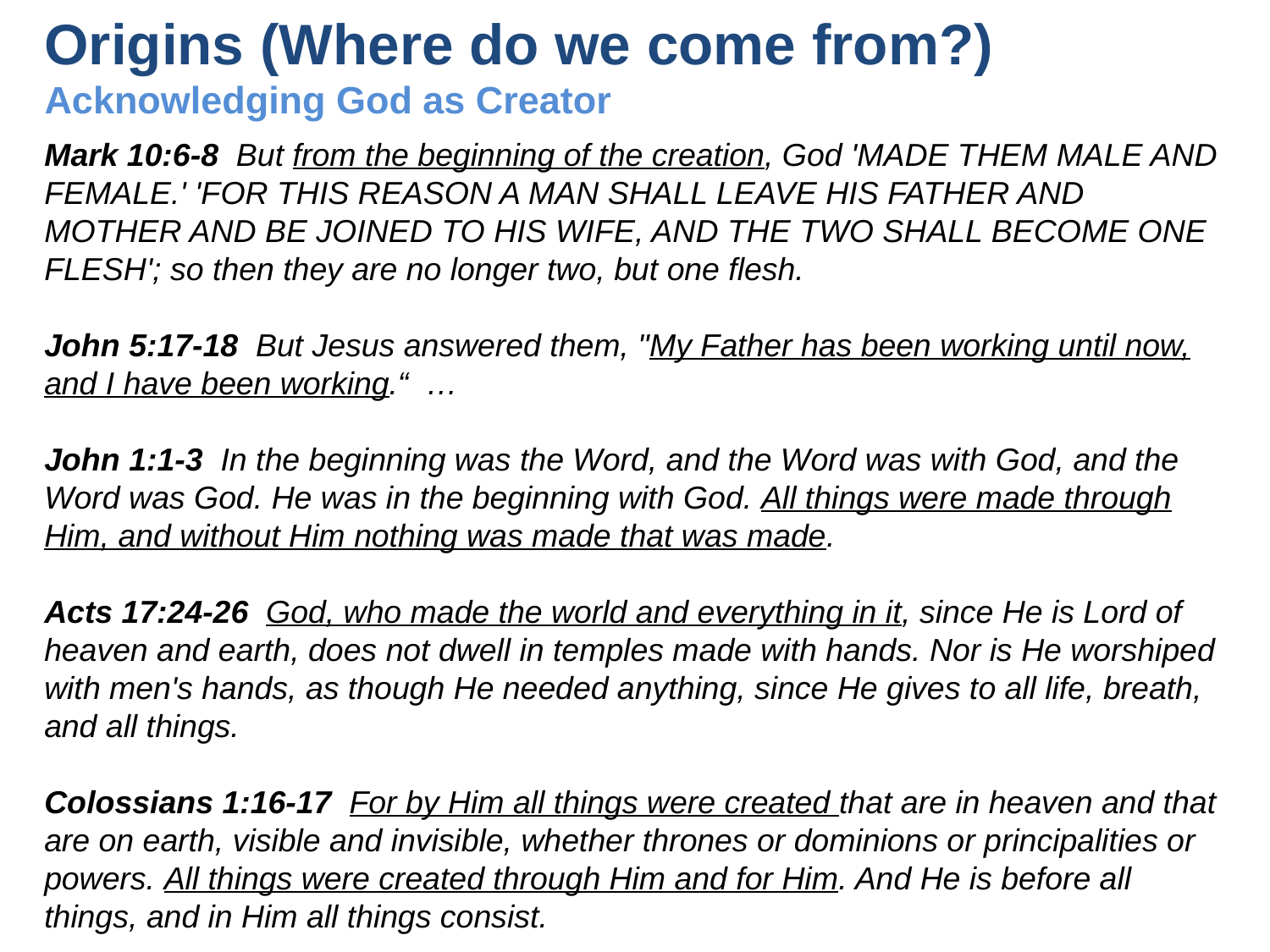

# Origins (Where do we come from?) Acknowledging God as Creator
Mark 10:6-8  But from the beginning of the creation, God 'MADE THEM MALE AND FEMALE.' 'FOR THIS REASON A MAN SHALL LEAVE HIS FATHER AND MOTHER AND BE JOINED TO HIS WIFE, AND THE TWO SHALL BECOME ONE FLESH'; so then they are no longer two, but one flesh.

John 5:17-18  But Jesus answered them, "My Father has been working until now, and I have been working.“  …

John 1:1-3  In the beginning was the Word, and the Word was with God, and the Word was God. He was in the beginning with God. All things were made through Him, and without Him nothing was made that was made.

Acts 17:24-26  God, who made the world and everything in it, since He is Lord of heaven and earth, does not dwell in temples made with hands. Nor is He worshiped with men's hands, as though He needed anything, since He gives to all life, breath, and all things.

Colossians 1:16-17  For by Him all things were created that are in heaven and that are on earth, visible and invisible, whether thrones or dominions or principalities or powers. All things were created through Him and for Him. And He is before all things, and in Him all things consist.